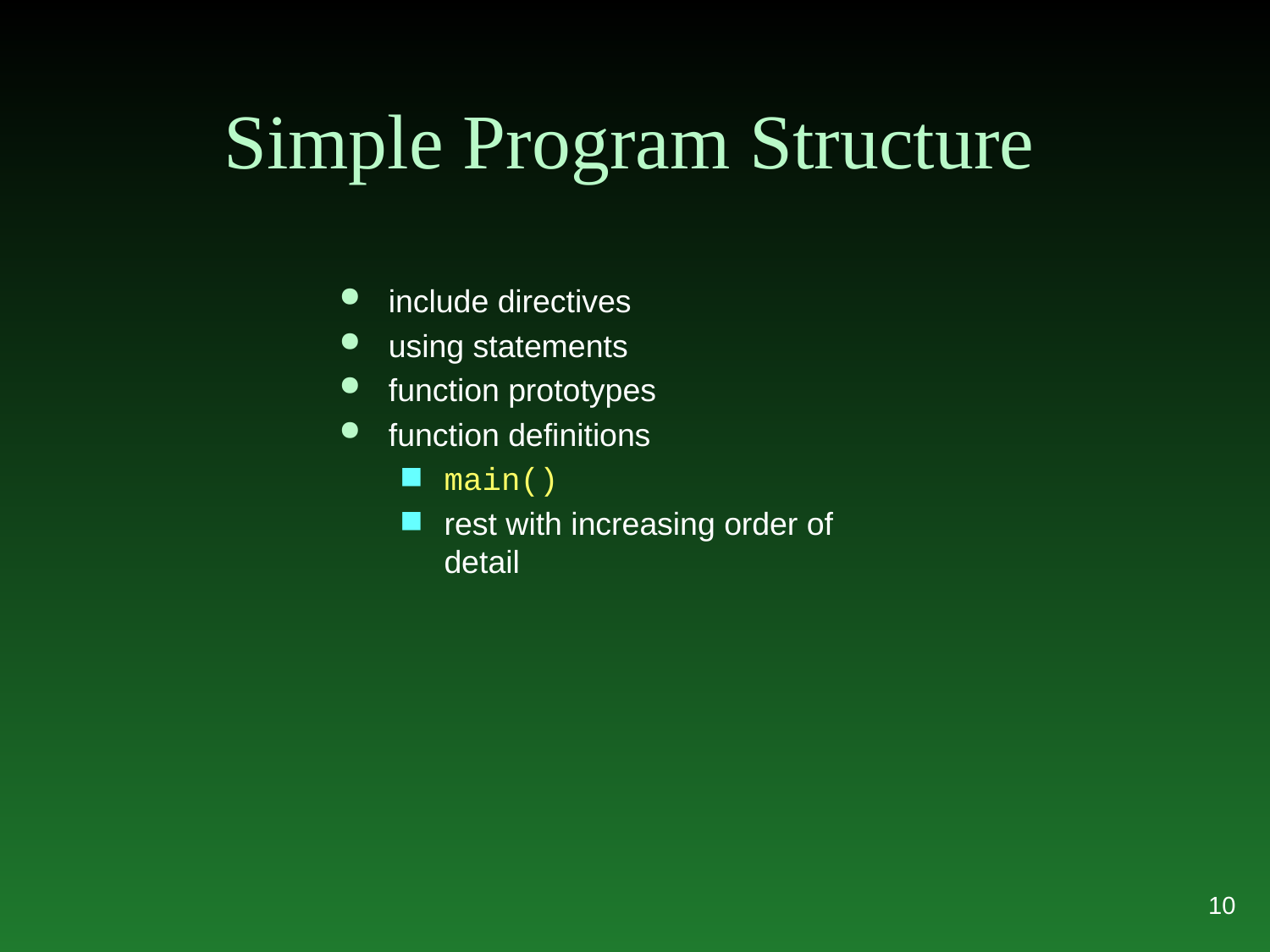

# Simple Program Structure
include directives
using statements
function prototypes
function definitions
main()
rest with increasing order of detail
10